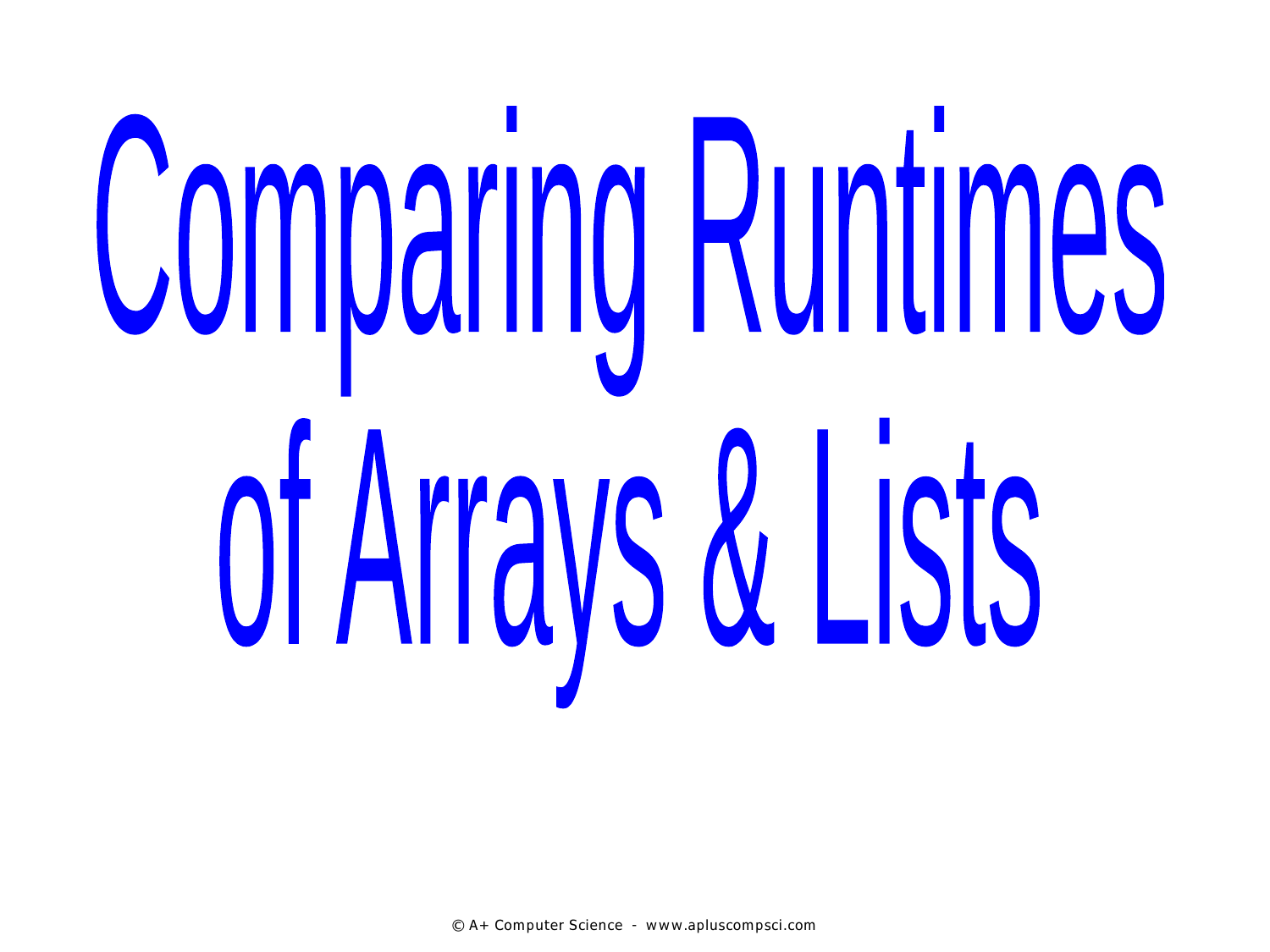

Comparing Runtimes
of Arrays & Lists

© A+ Computer Science  -  www.apluscompsci.com